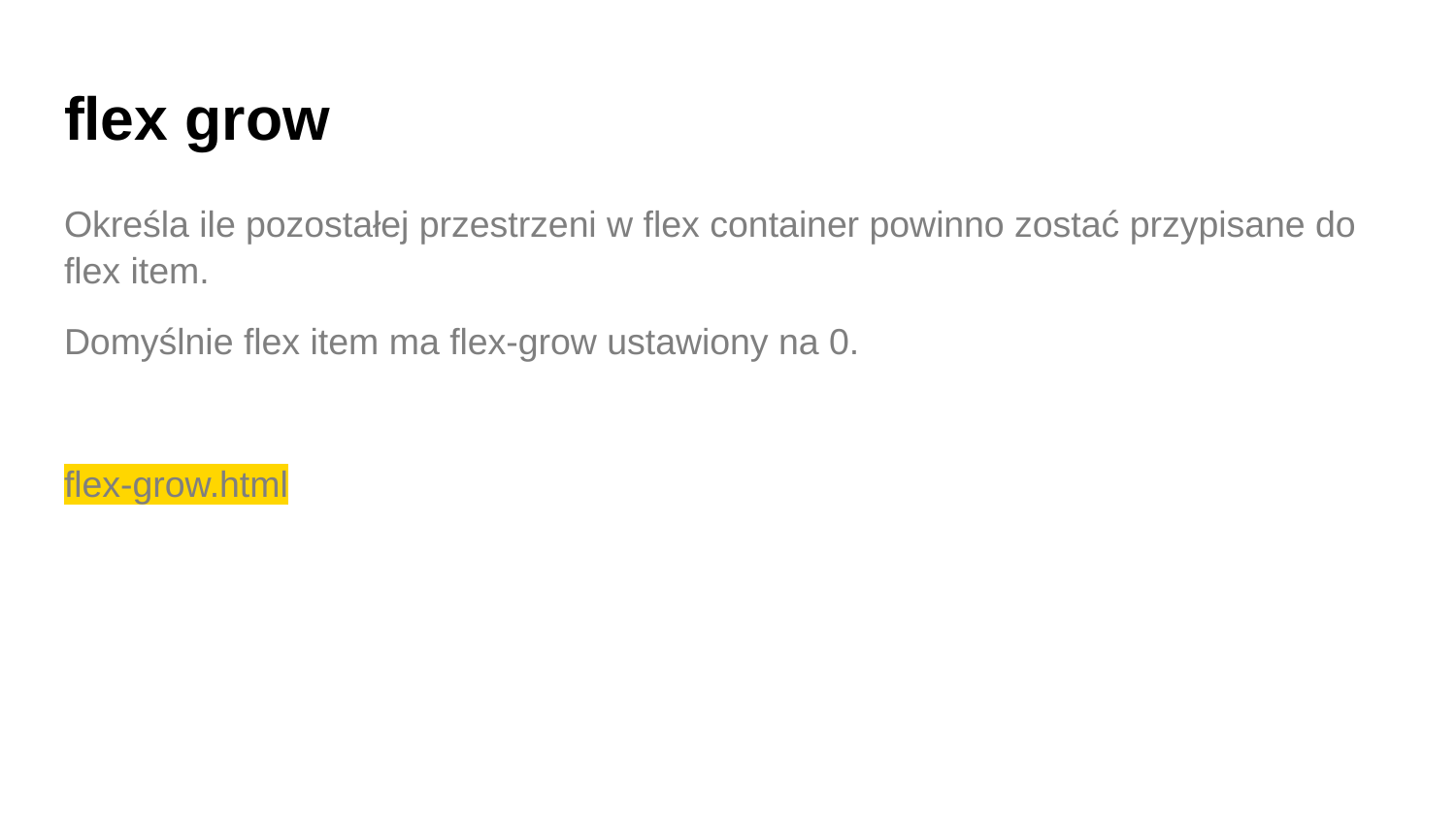

# flex grow
Określa ile pozostałej przestrzeni w flex container powinno zostać przypisane do flex item.
Domyślnie flex item ma flex-grow ustawiony na 0.

flex-grow.html